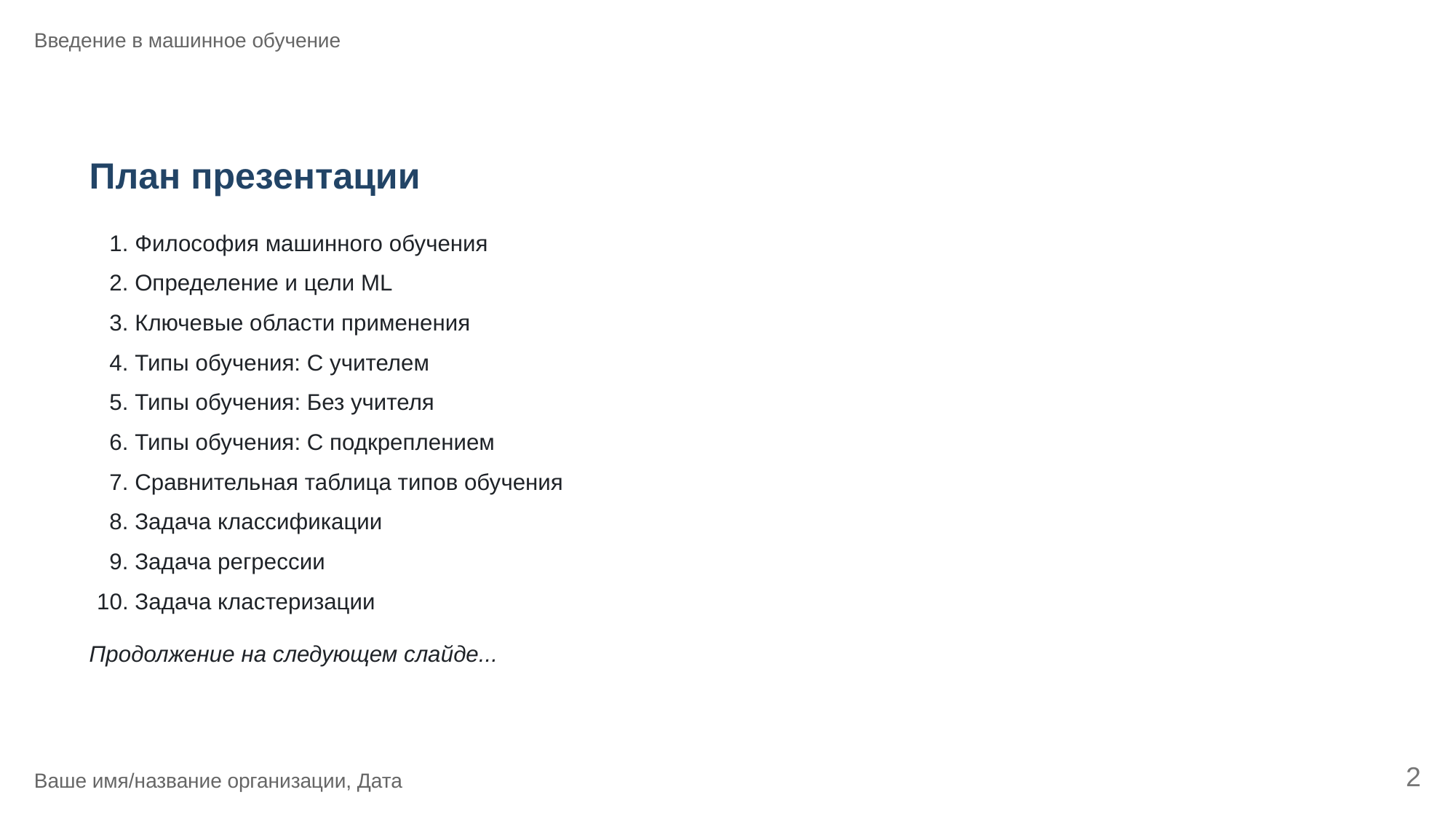

Введение в машинное обучение
План презентации
1. Философия машинного обучения
2. Определение и цели ML
3. Ключевые области применения
4. Типы обучения: С учителем
5. Типы обучения: Без учителя
6. Типы обучения: С подкреплением
7. Сравнительная таблица типов обучения
8. Задача классификации
9. Задача регрессии
10. Задача кластеризации
Продолжение на следующем слайде...
2
Ваше имя/название организации, Дата